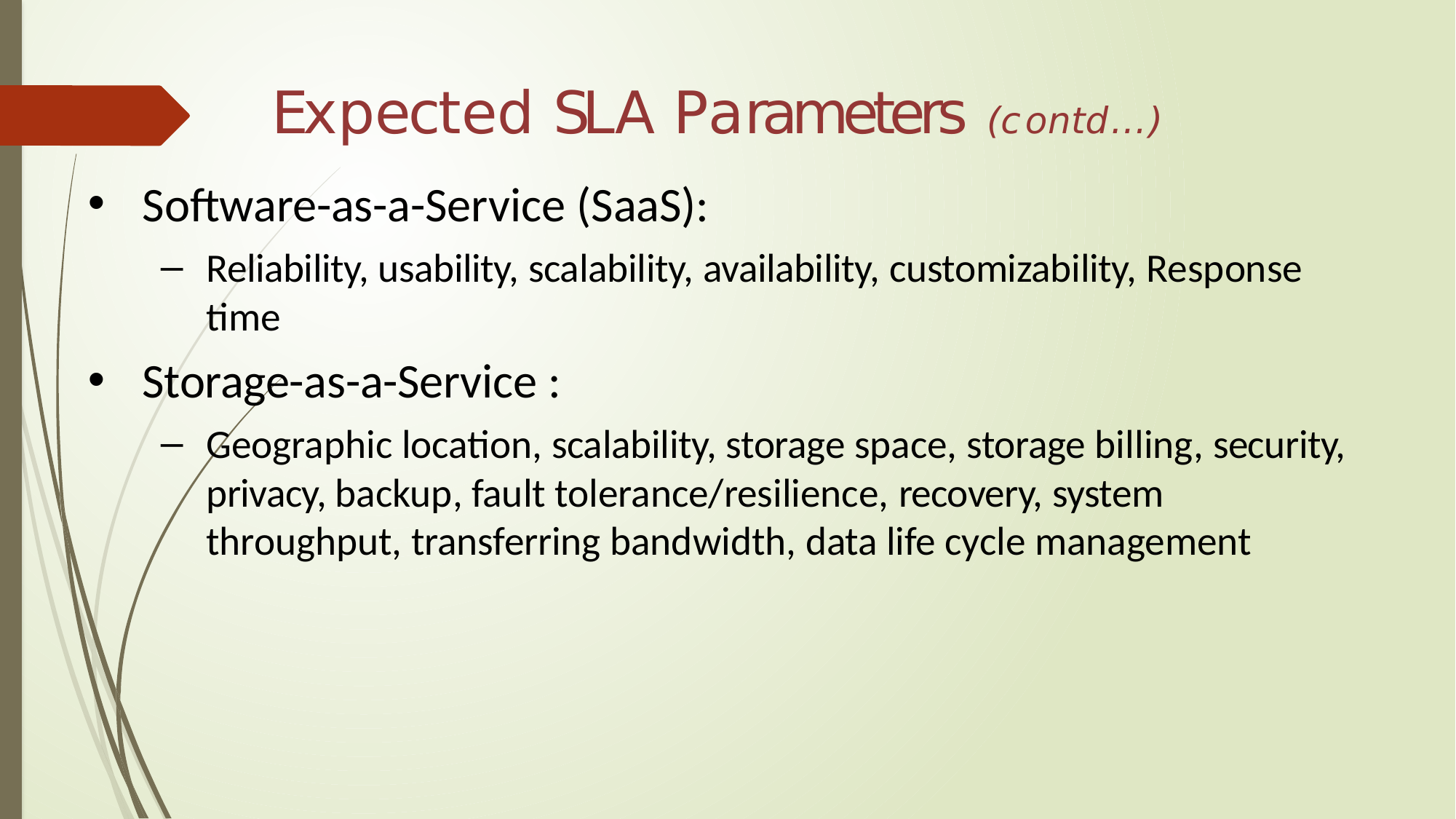

# Expected SLA Parameters (contd…)
Software-as-a-Service (SaaS):
Reliability, usability, scalability, availability, customizability, Response  time
Storage-as-a-Service :
Geographic location, scalability, storage space, storage billing, security,  privacy, backup, fault tolerance/resilience, recovery, system  throughput, transferring bandwidth, data life cycle management
25